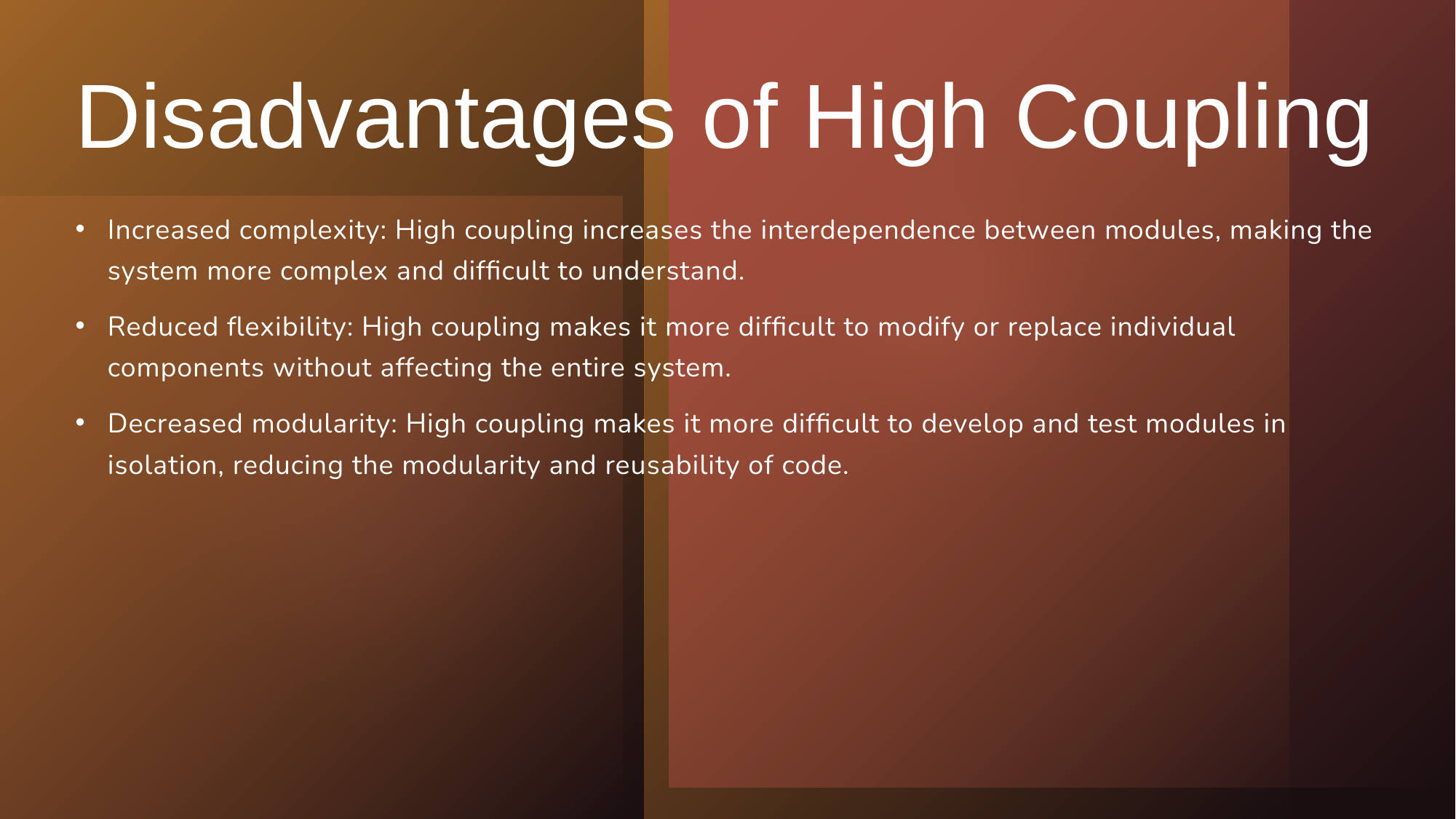

# Disadvantages of High Coupling
Increased complexity: High coupling increases the interdependence between modules, making the system more complex and difficult to understand.
Reduced flexibility: High coupling makes it more difficult to modify or replace individual components without affecting the entire system.
Decreased modularity: High coupling makes it more difficult to develop and test modules in isolation, reducing the modularity and reusability of code.